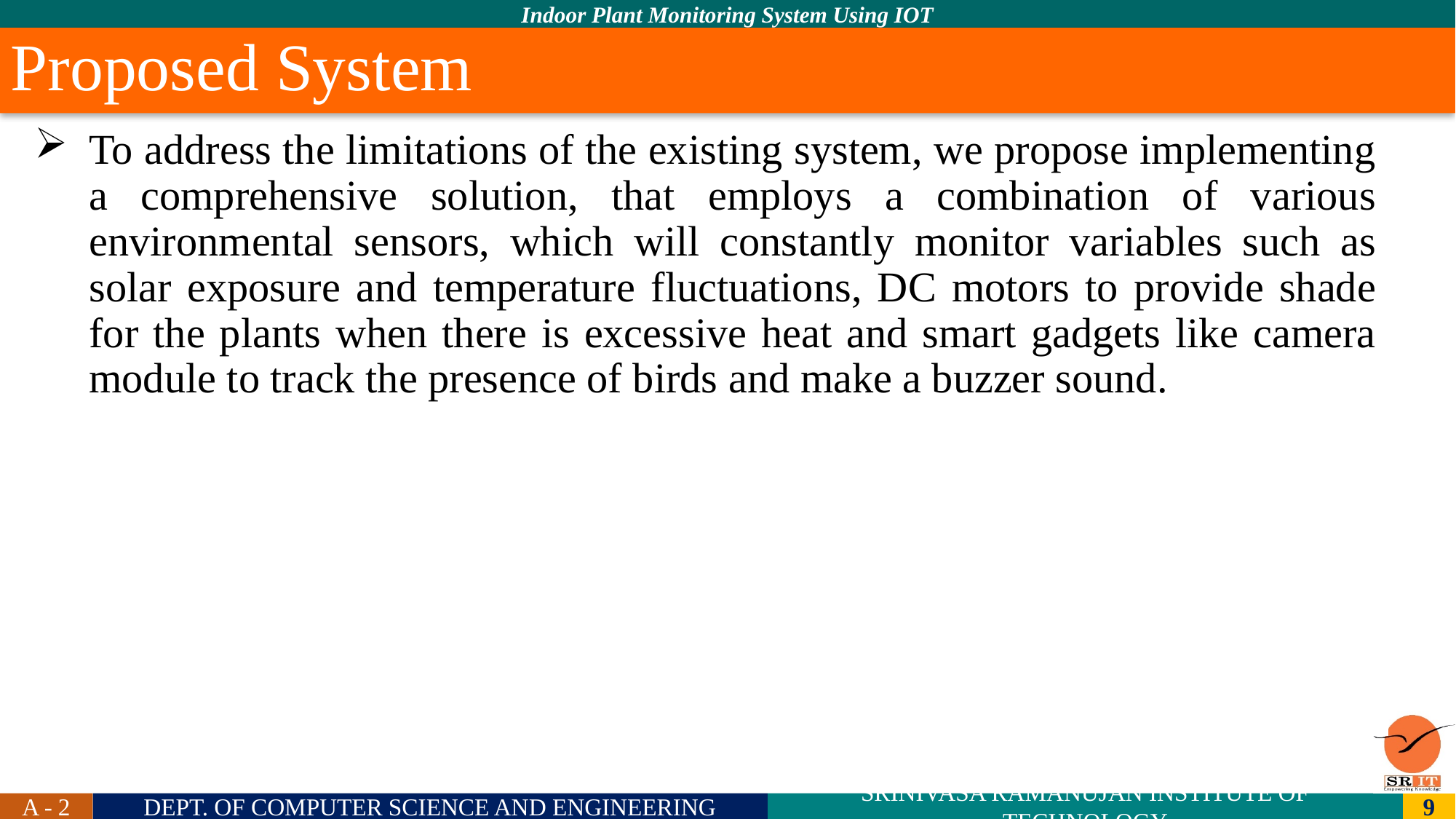

Proposed System
# To address the limitations of the existing system, we propose implementing a comprehensive solution, that employs a combination of various environmental sensors, which will constantly monitor variables such as solar exposure and temperature fluctuations, DC motors to provide shade for the plants when there is excessive heat and smart gadgets like camera module to track the presence of birds and make a buzzer sound.